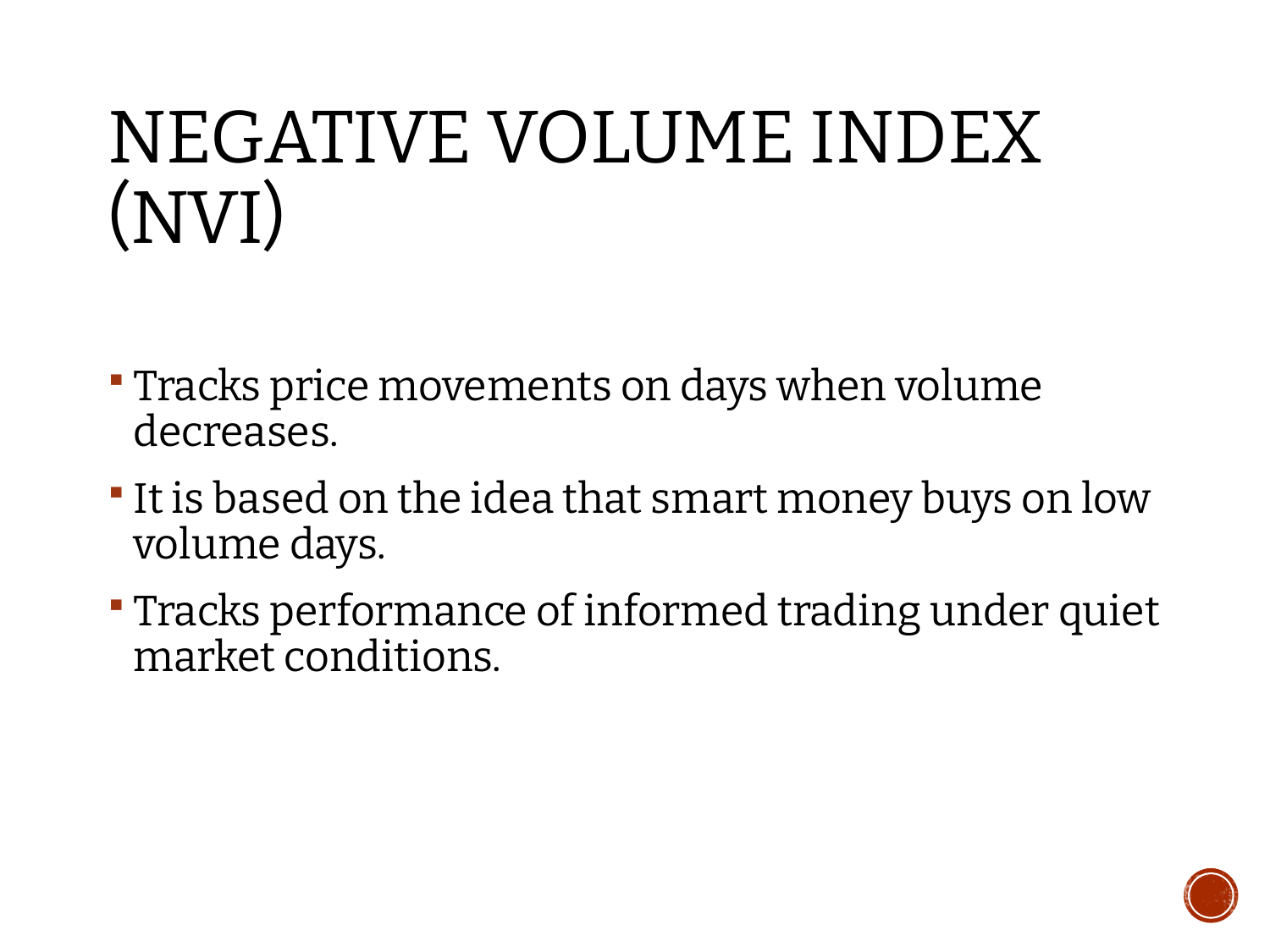

# Negative Volume Index (NVI)

Tracks price movements on days when volume decreases.
It is based on the idea that smart money buys on low volume days.
Tracks performance of informed trading under quiet market conditions.